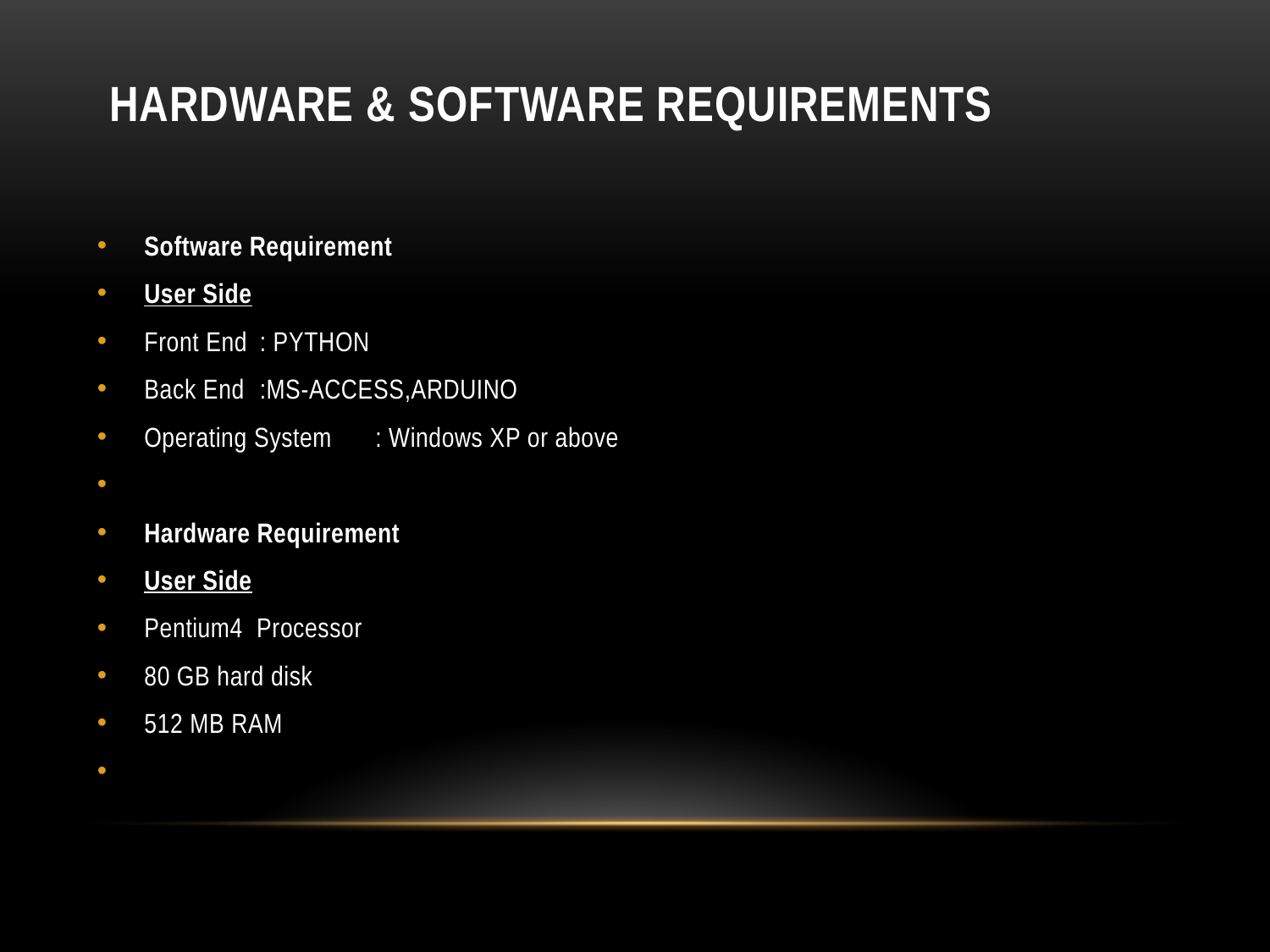

# Hardware & Software Requirements
Software Requirement
User Side
Front End		: PYTHON
Back End		:MS-ACCESS,ARDUINO
Operating System	: Windows XP or above

Hardware Requirement
User Side
Pentium4  Processor
80 GB hard disk
512 MB RAM